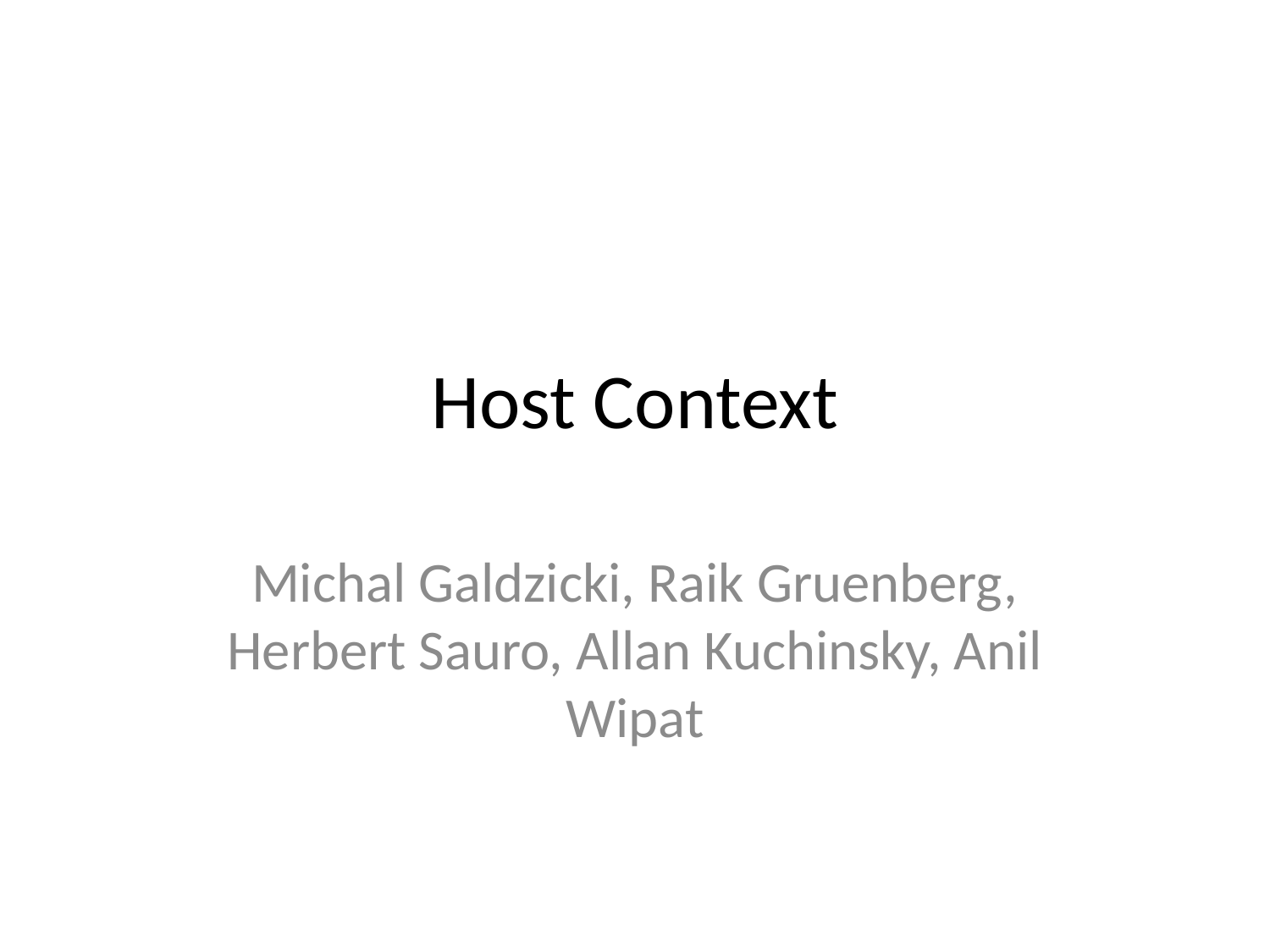

# Host Context
Michal Galdzicki, Raik Gruenberg, Herbert Sauro, Allan Kuchinsky, Anil Wipat